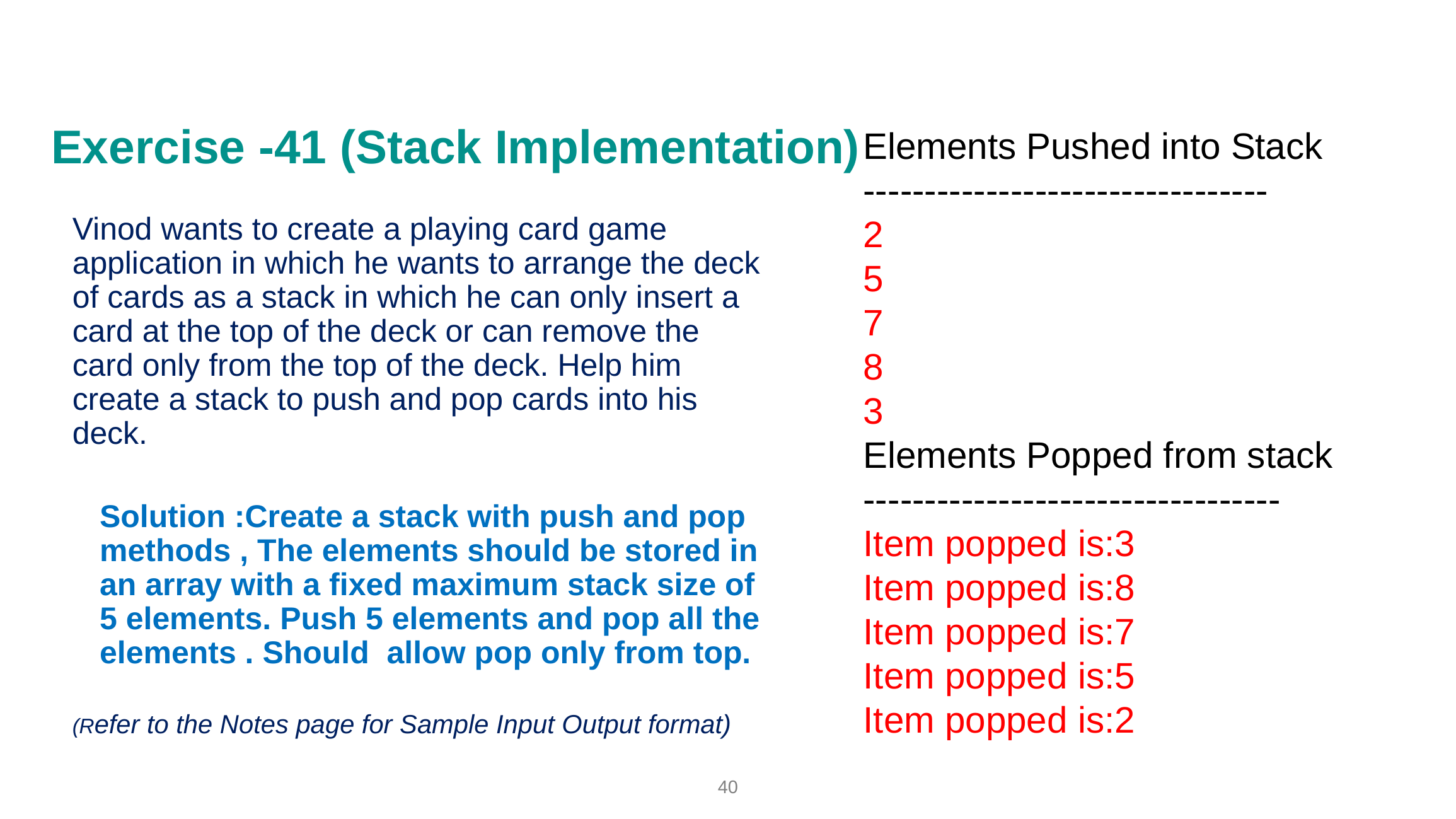

# Exercise -41 (Stack Implementation)
Elements Pushed into Stack
---------------------------------
2
5
7
8
3
Elements Popped from stack
----------------------------------
Item popped is:3
Item popped is:8
Item popped is:7
Item popped is:5
Item popped is:2

Vinod wants to create a playing card game application in which he wants to arrange the deck of cards as a stack in which he can only insert a card at the top of the deck or can remove the card only from the top of the deck. Help him create a stack to push and pop cards into his deck.

Solution :Create a stack with push and pop methods , The elements should be stored in an array with a fixed maximum stack size of 5 elements. Push 5 elements and pop all the elements . Should  allow pop only from top.

(Refer to the Notes page for Sample Input Output format)